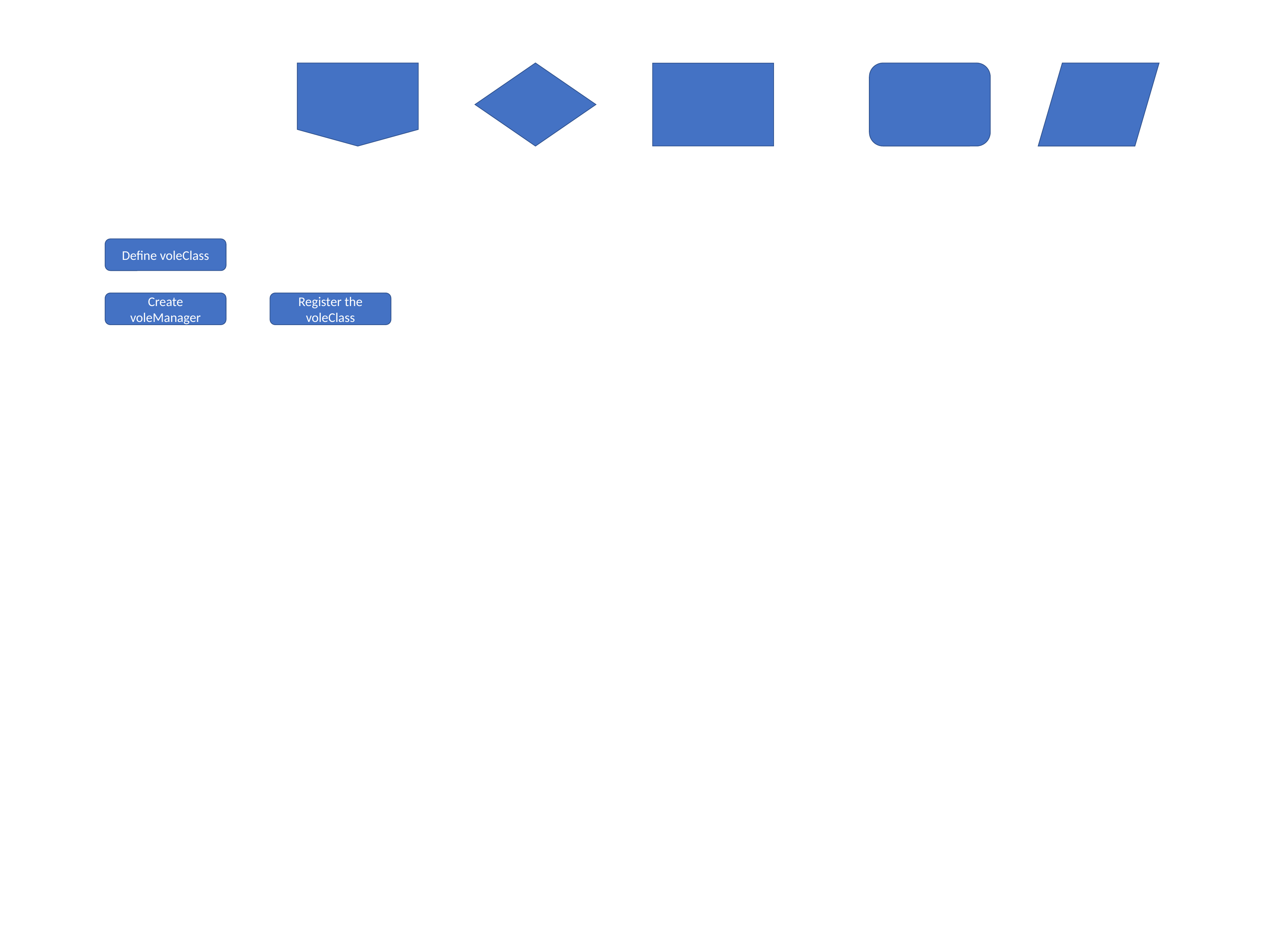

Define voleClass
Create voleManager
Register the voleClass